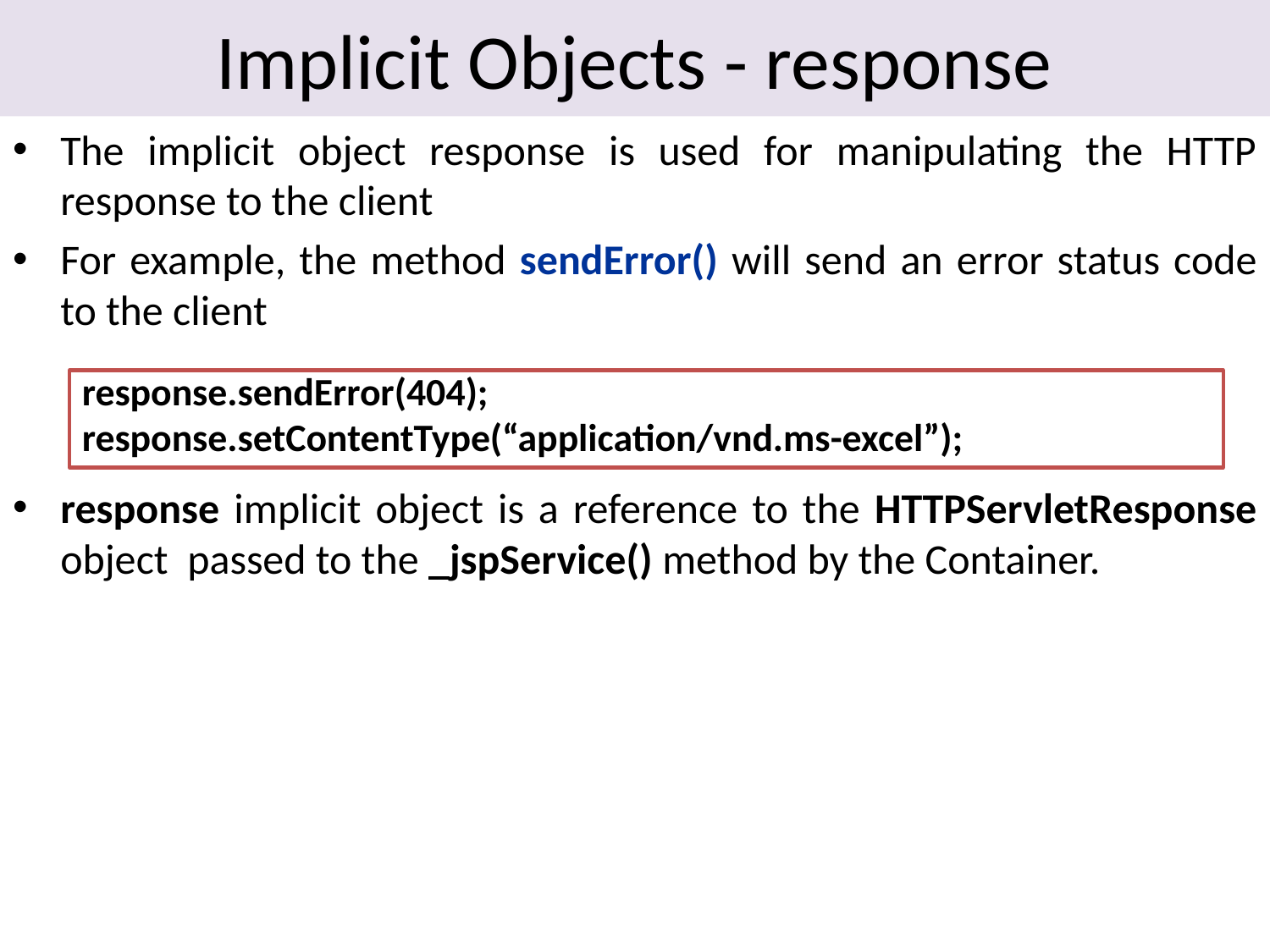

# Implicit Objects - response
The implicit object response is used for manipulating the HTTP response to the client
For example, the method sendError() will send an error status code to the client

response implicit object is a reference to the HTTPServletResponse object  passed to the _jspService() method by the Container.

response.sendError(404);
response.setContentType(“application/vnd.ms-excel”);
28